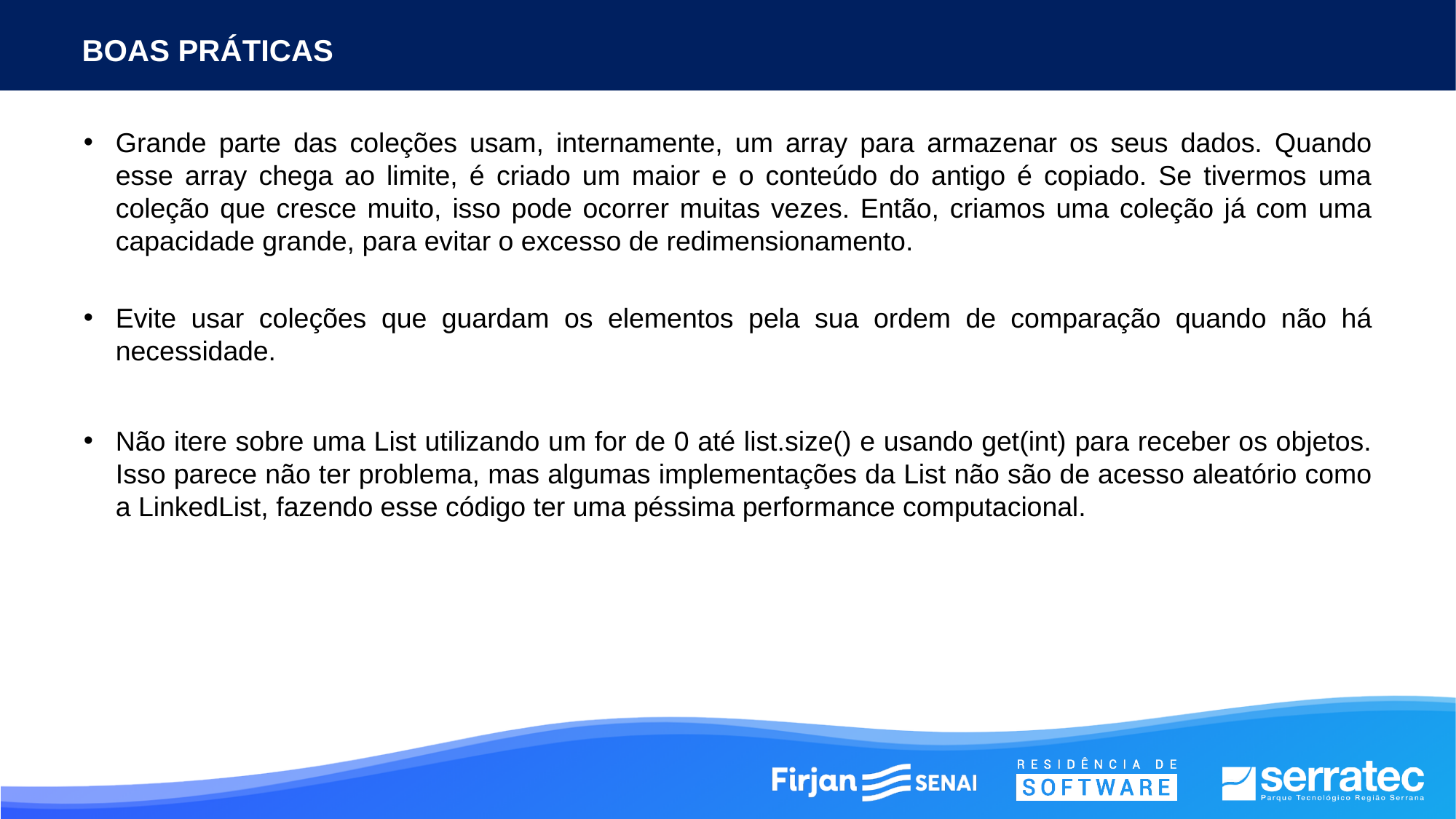

BOAS PRÁTICAS
Grande parte das coleções usam, internamente, um array para armazenar os seus dados. Quando esse array chega ao limite, é criado um maior e o conteúdo do antigo é copiado. Se tivermos uma coleção que cresce muito, isso pode ocorrer muitas vezes. Então, criamos uma coleção já com uma capacidade grande, para evitar o excesso de redimensionamento.

Evite usar coleções que guardam os elementos pela sua ordem de comparação quando não há necessidade.

Não itere sobre uma List utilizando um for de 0 até list.size() e usando get(int) para receber os objetos. Isso parece não ter problema, mas algumas implementações da List não são de acesso aleatório como a LinkedList, fazendo esse código ter uma péssima performance computacional.